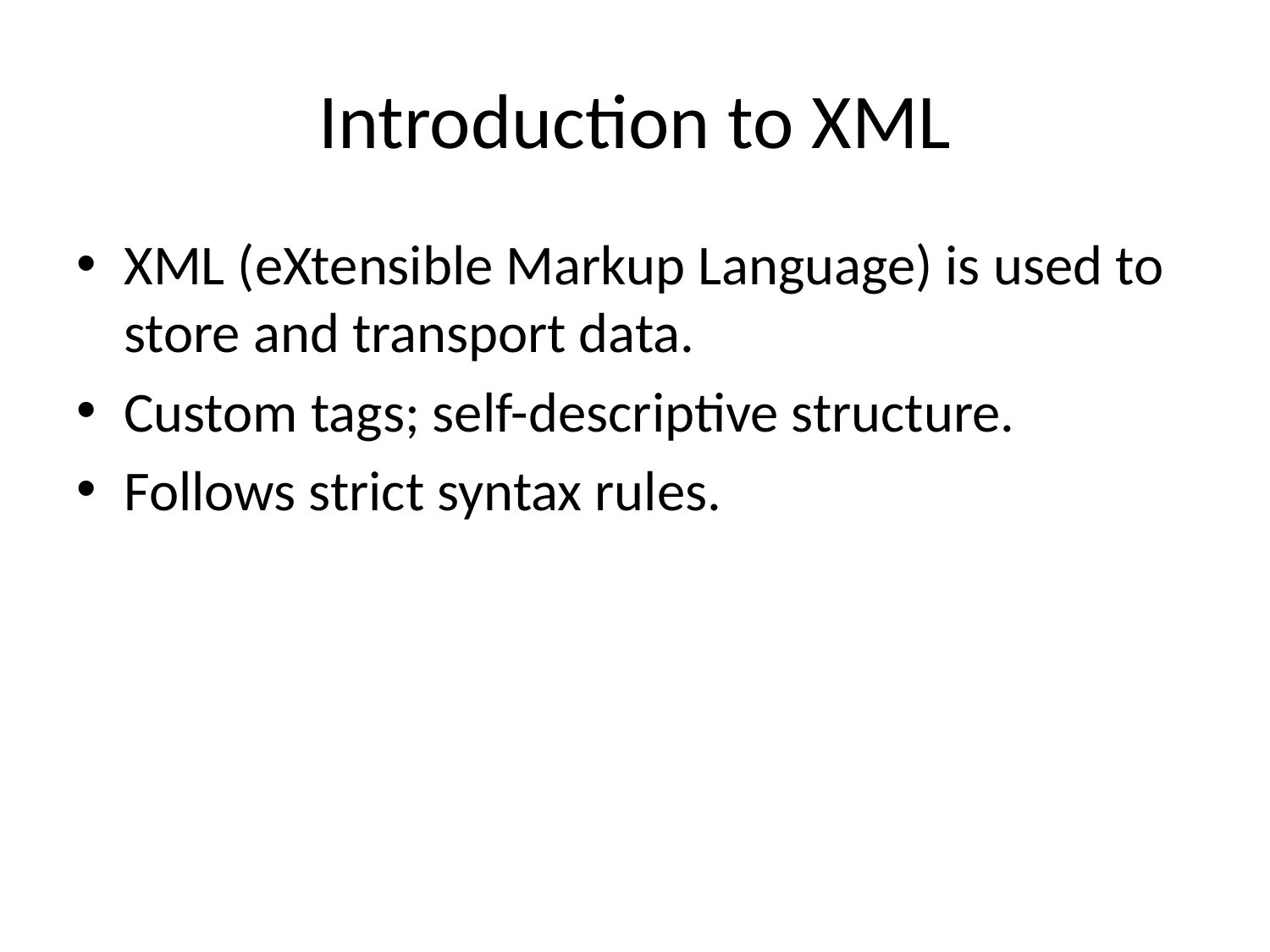

# Introduction to XML
XML (eXtensible Markup Language) is used to store and transport data.
Custom tags; self-descriptive structure.
Follows strict syntax rules.